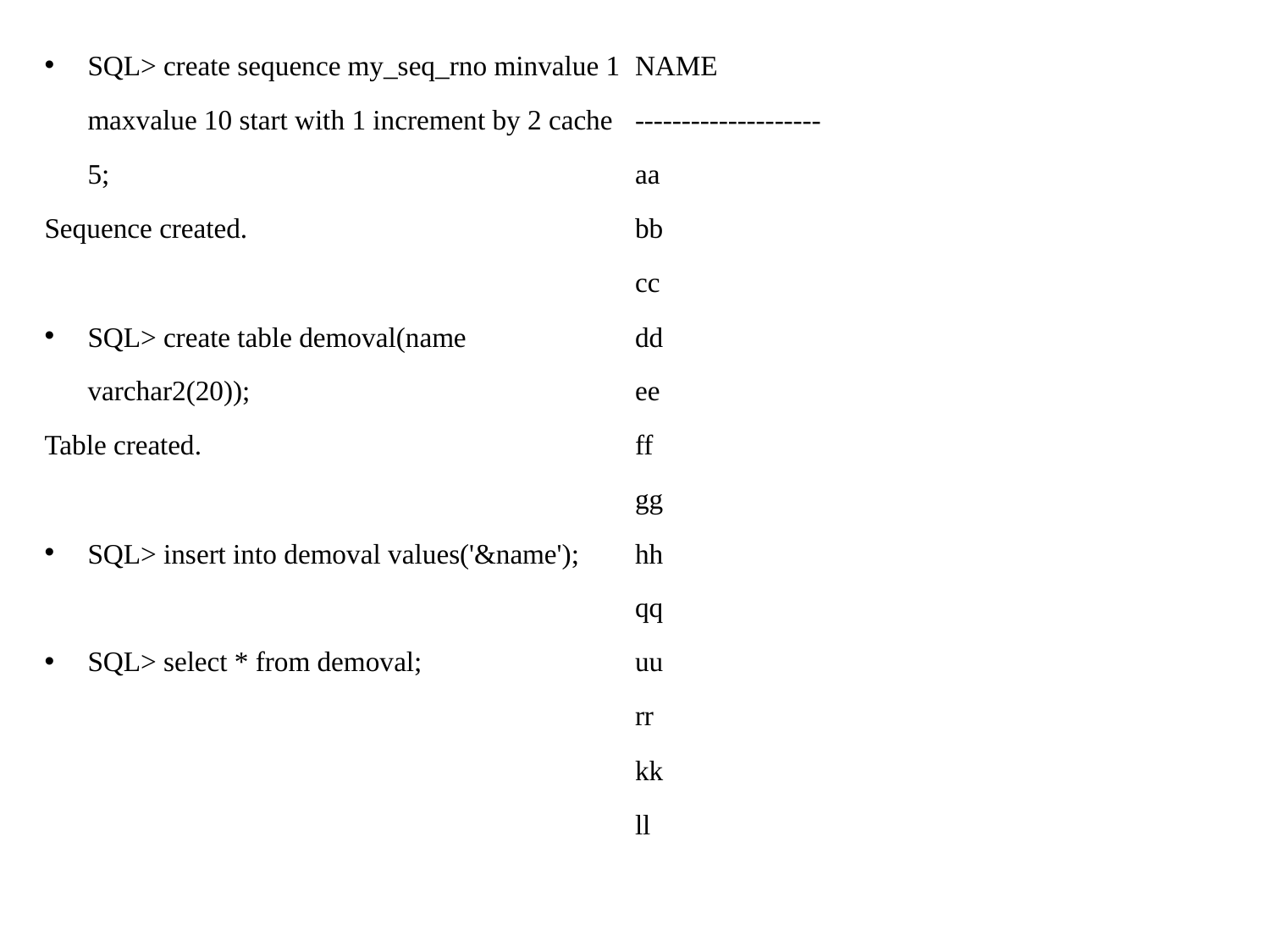

SQL> create sequence my_seq_rno minvalue 1 maxvalue 10 start with 1 increment by 2 cache 5;
Sequence created.

SQL> create table demoval(name varchar2(20));
Table created.

SQL> insert into demoval values('&name');

SQL> select * from demoval;

NAME
--------------------
aa
bb
cc
dd
ee
ff
gg
hh
qq
uu
rr
kk
ll